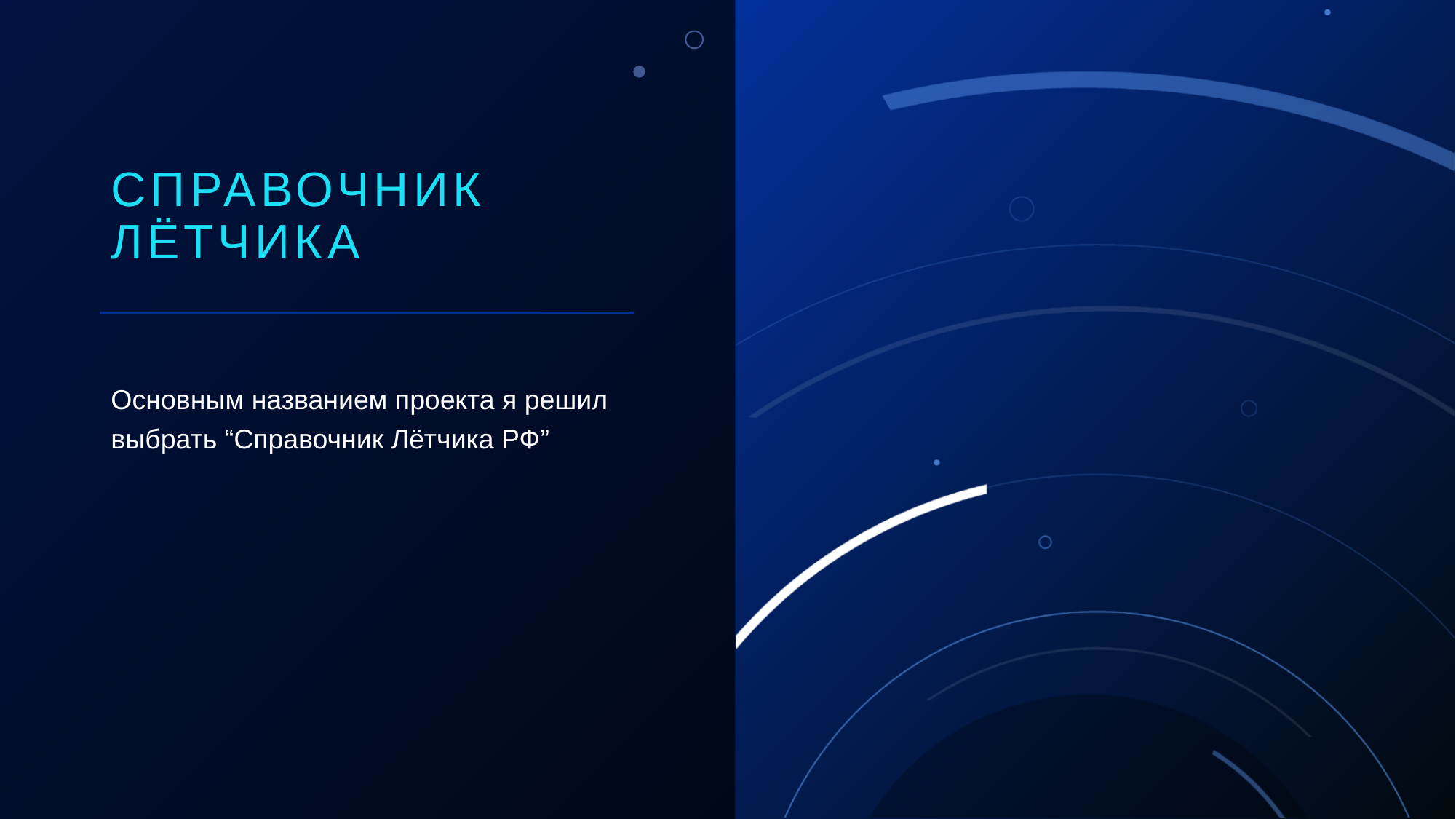

# Справочник лётчика
Основным названием проекта я решил выбрать “Справочник Лётчика РФ”